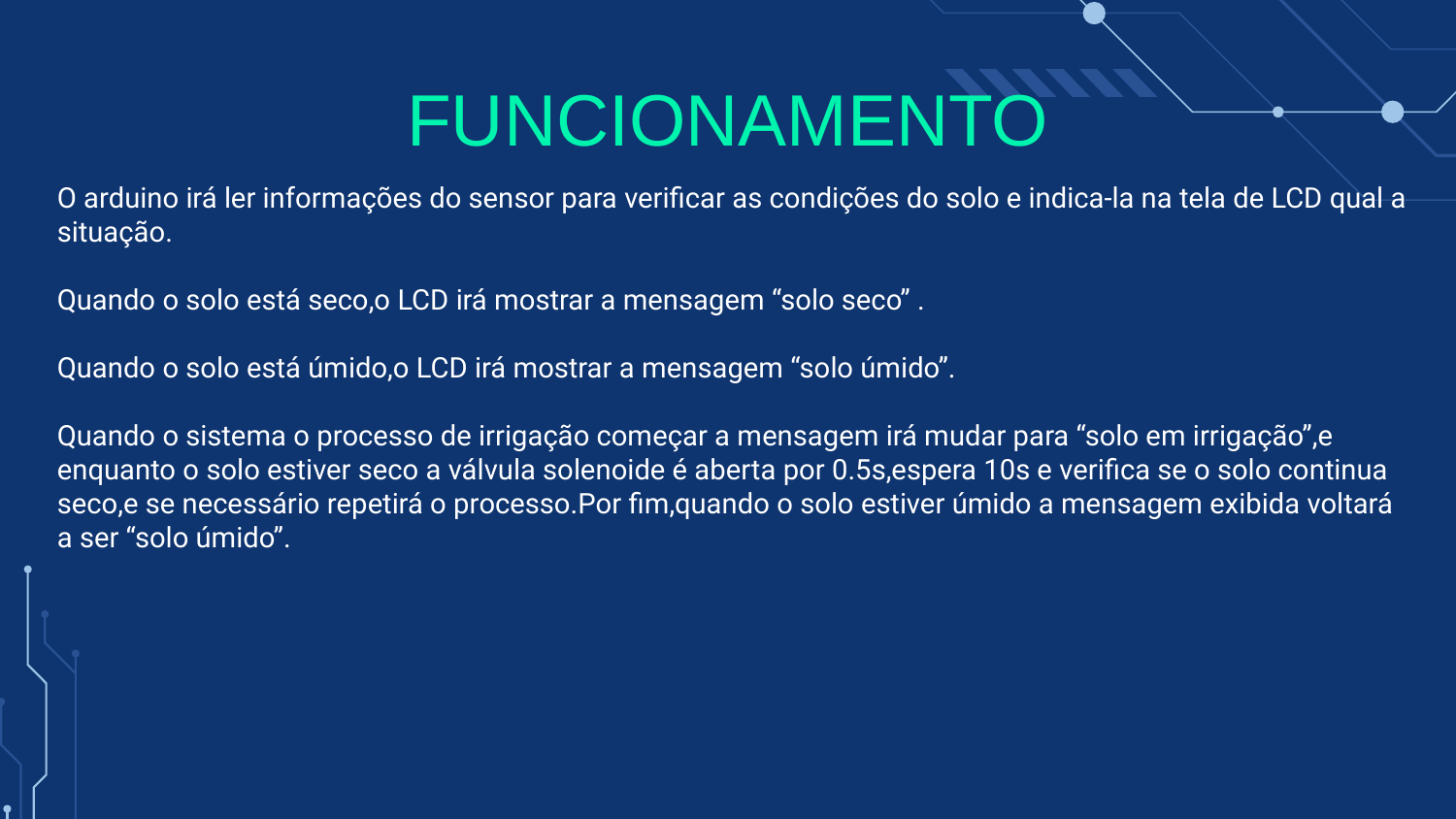

# FUNCIONAMENTO
O arduino irá ler informações do sensor para verificar as condições do solo e indica-la na tela de LCD qual a situação.

Quando o solo está seco,o LCD irá mostrar a mensagem “solo seco” .

Quando o solo está úmido,o LCD irá mostrar a mensagem “solo úmido”.

Quando o sistema o processo de irrigação começar a mensagem irá mudar para “solo em irrigação”,e enquanto o solo estiver seco a válvula solenoide é aberta por 0.5s,espera 10s e verifica se o solo continua seco,e se necessário repetirá o processo.Por fim,quando o solo estiver úmido a mensagem exibida voltará a ser “solo úmido”.